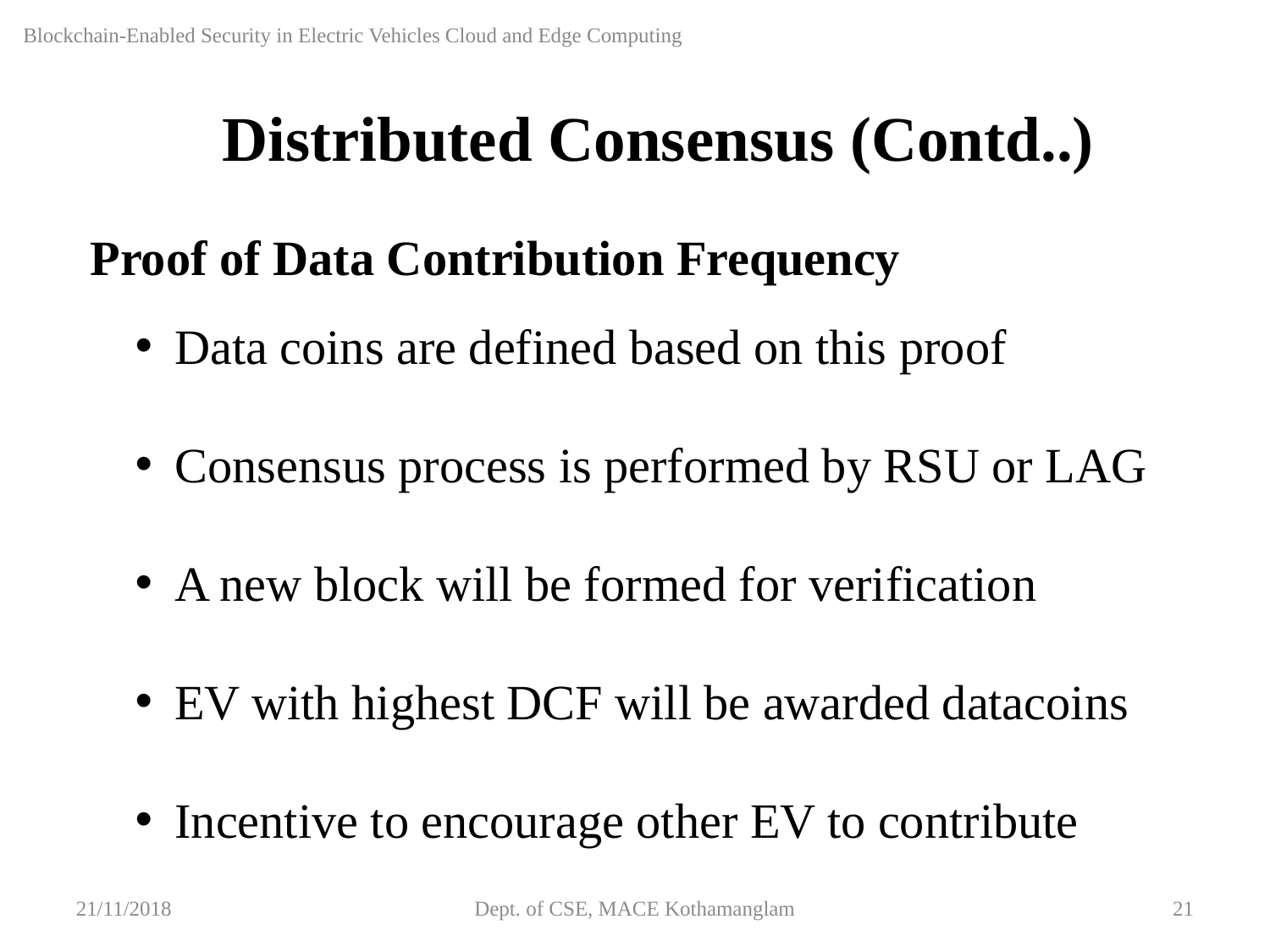

Blockchain-Enabled Security in Electric Vehicles Cloud and Edge Computing

Distributed Consensus (Contd..)
Proof of Data Contribution Frequency

Data coins are defined based on this proof

Consensus process is performed by RSU or LAG

A new block will be formed for verification

EV with highest DCF will be awarded datacoins

Incentive to encourage other EV to contribute

21/11/2018
Dept. of CSE, MACE Kothamanglam
21